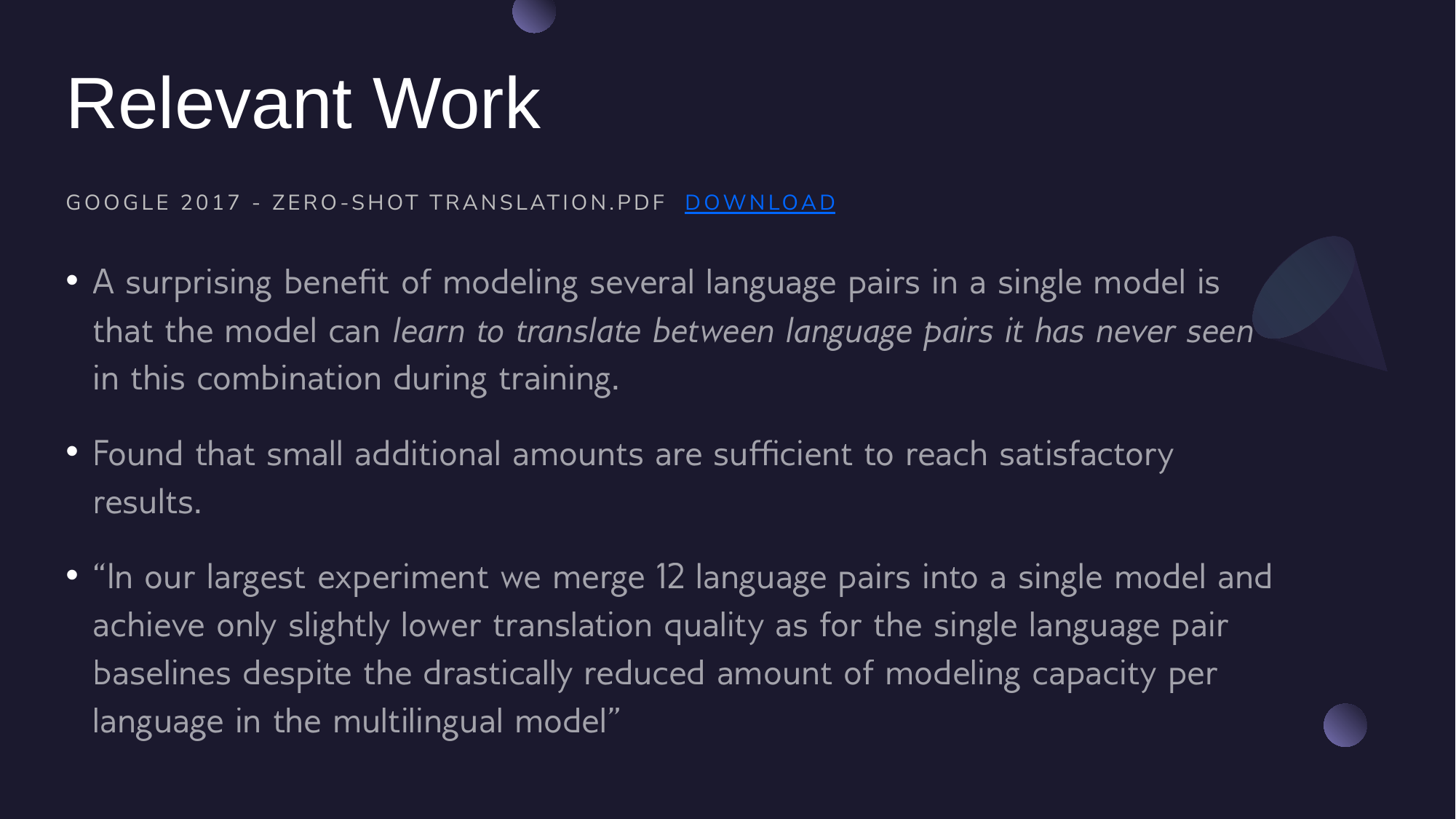

# Relevant Work
Google 2017 - Zero-Shot Translation.pdf  Download

A surprising benefit of modeling several language pairs in a single model is that the model can learn to translate between language pairs it has never seen in this combination during training.
Found that small additional amounts are sufficient to reach satisfactory results.
“In our largest experiment we merge 12 language pairs into a single model and achieve only slightly lower translation quality as for the single language pair baselines despite the drastically reduced amount of modeling capacity per language in the multilingual model”